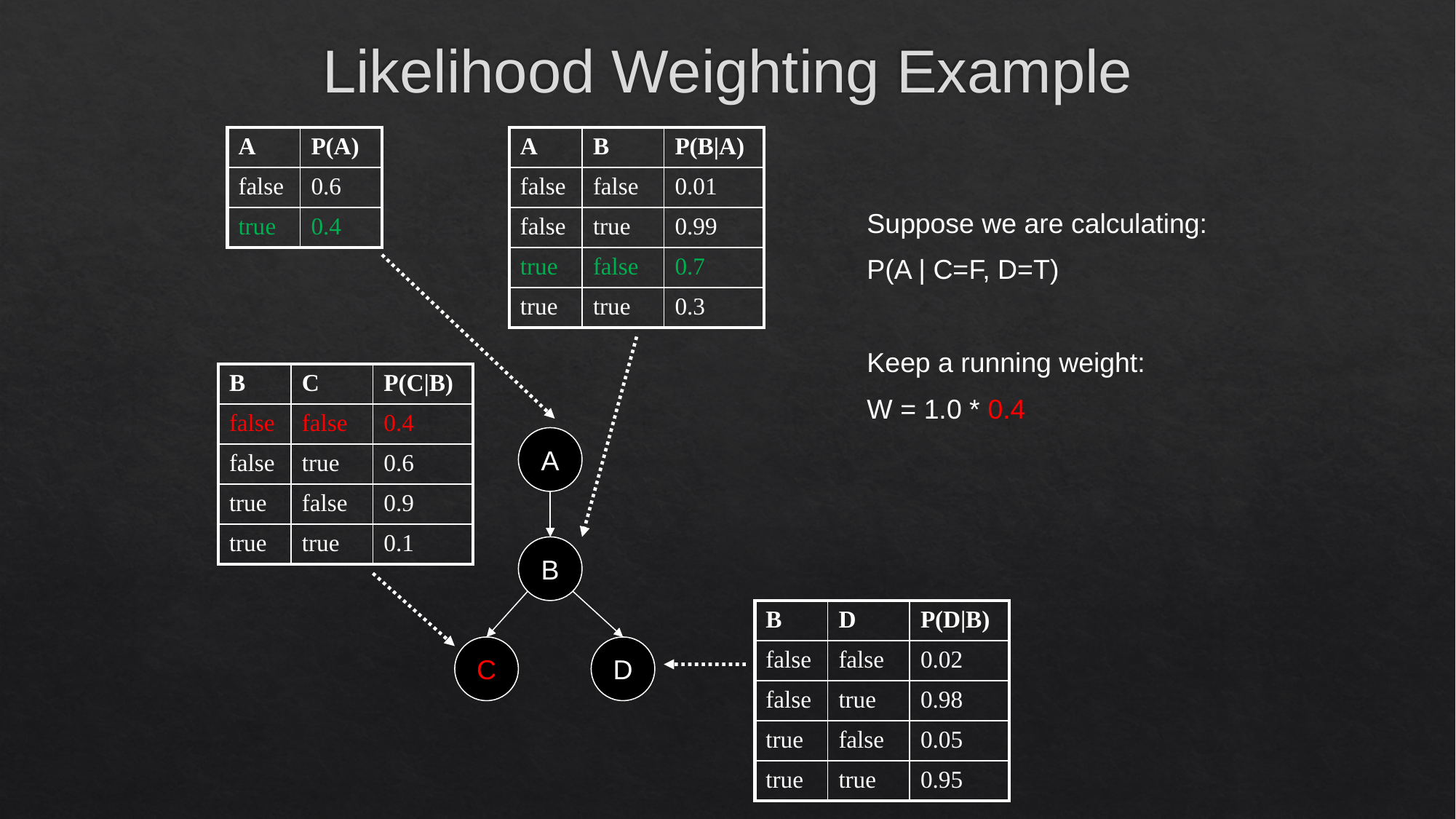

# Likelihood Weighting Example
| A | P(A) |
| --- | --- |
| false | 0.6 |
| true | 0.4 |
| A | B | P(B|A) |
| --- | --- | --- |
| false | false | 0.01 |
| false | true | 0.99 |
| true | false | 0.7 |
| true | true | 0.3 |
Suppose we are calculating:
P(A | C=F, D=T)

Keep a running weight:
W = 1.0 * 0.4

| B | C | P(C|B) |
| --- | --- | --- |
| false | false | 0.4 |
| false | true | 0.6 |
| true | false | 0.9 |
| true | true | 0.1 |
A
B

| B | D | P(D|B) |
| --- | --- | --- |
| false | false | 0.02 |
| false | true | 0.98 |
| true | false | 0.05 |
| true | true | 0.95 |
C
D